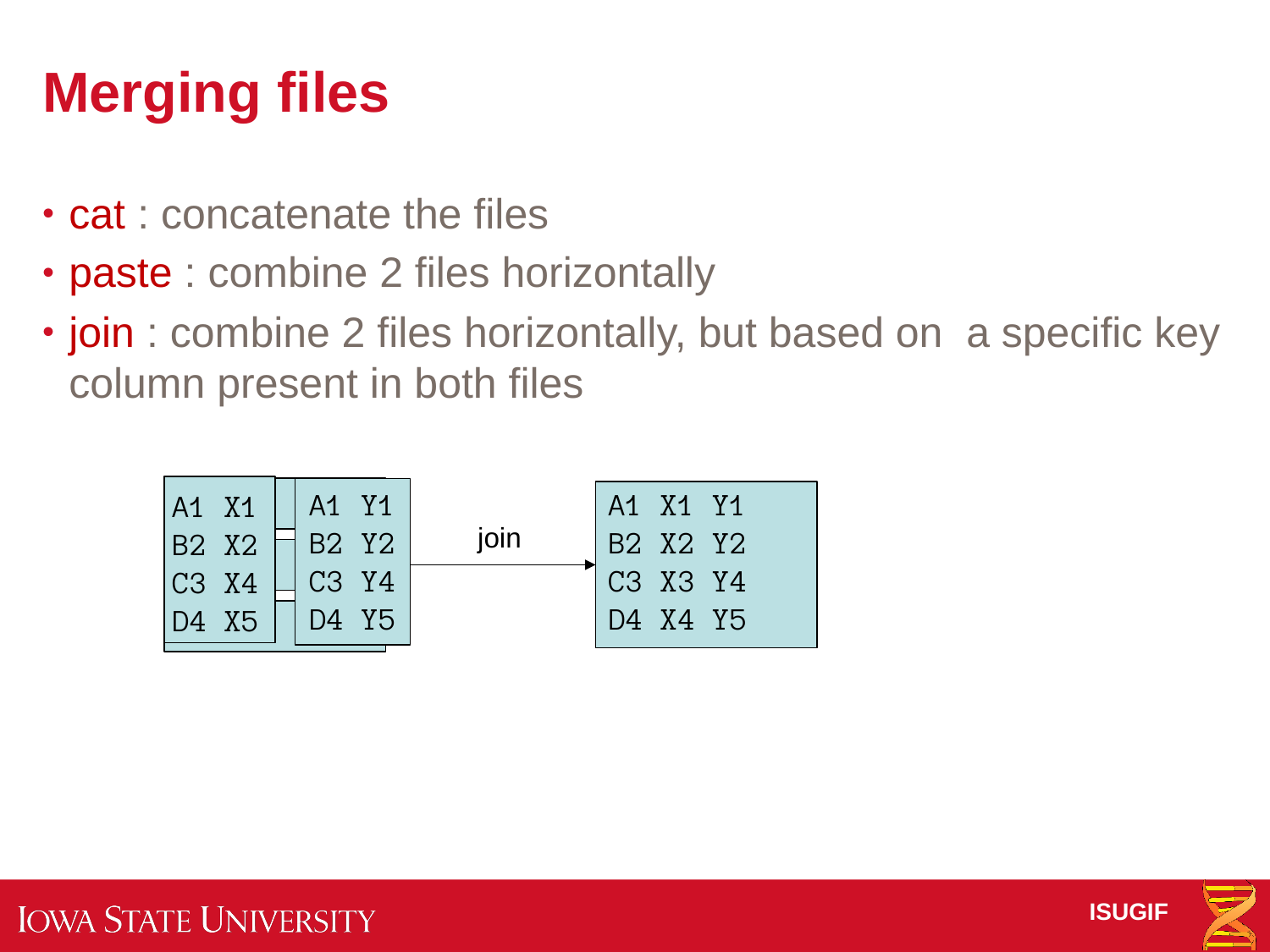

# Merging files
cat : concatenate the files
paste : combine 2 files horizontally
join : combine 2 files horizontally, but based on  a specific key column present in both files

A1 X1 Y1
B2 X2 Y2
C3 X3 Y4
D4 X4 Y5
A1 Y1
B2 Y2
C3 Y4
D4 Y5

A1 X1
B2 X2
C3 X4
D4 X5

paste
cat
join